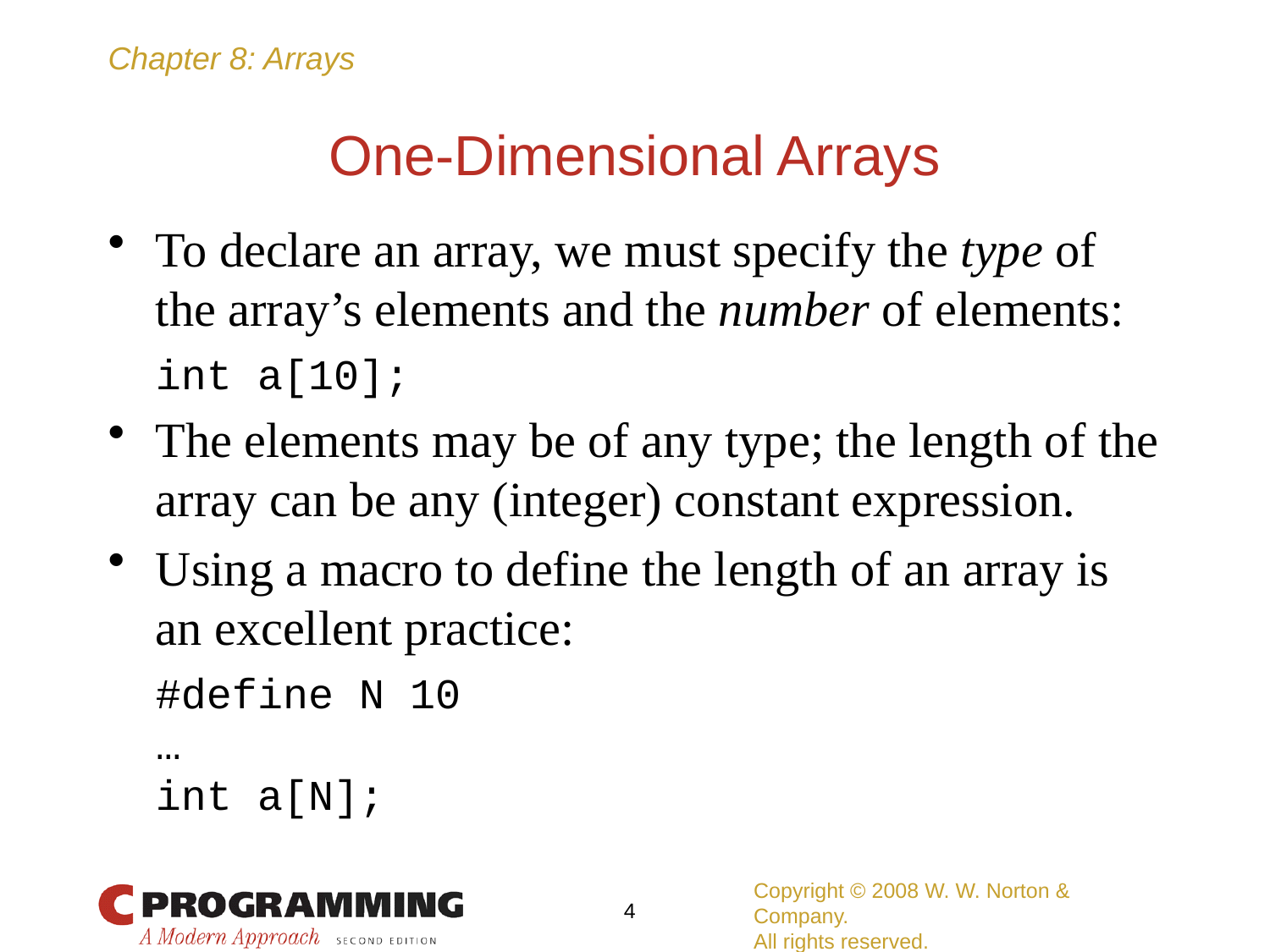

# One-Dimensional Arrays
To declare an array, we must specify the type of the array’s elements and the number of elements:
	int a[10];
The elements may be of any type; the length of the array can be any (integer) constant expression.
Using a macro to define the length of an array is an excellent practice:
	#define N 10
	…
	int a[N];
Copyright © 2008 W. W. Norton & Company.
All rights reserved.
4